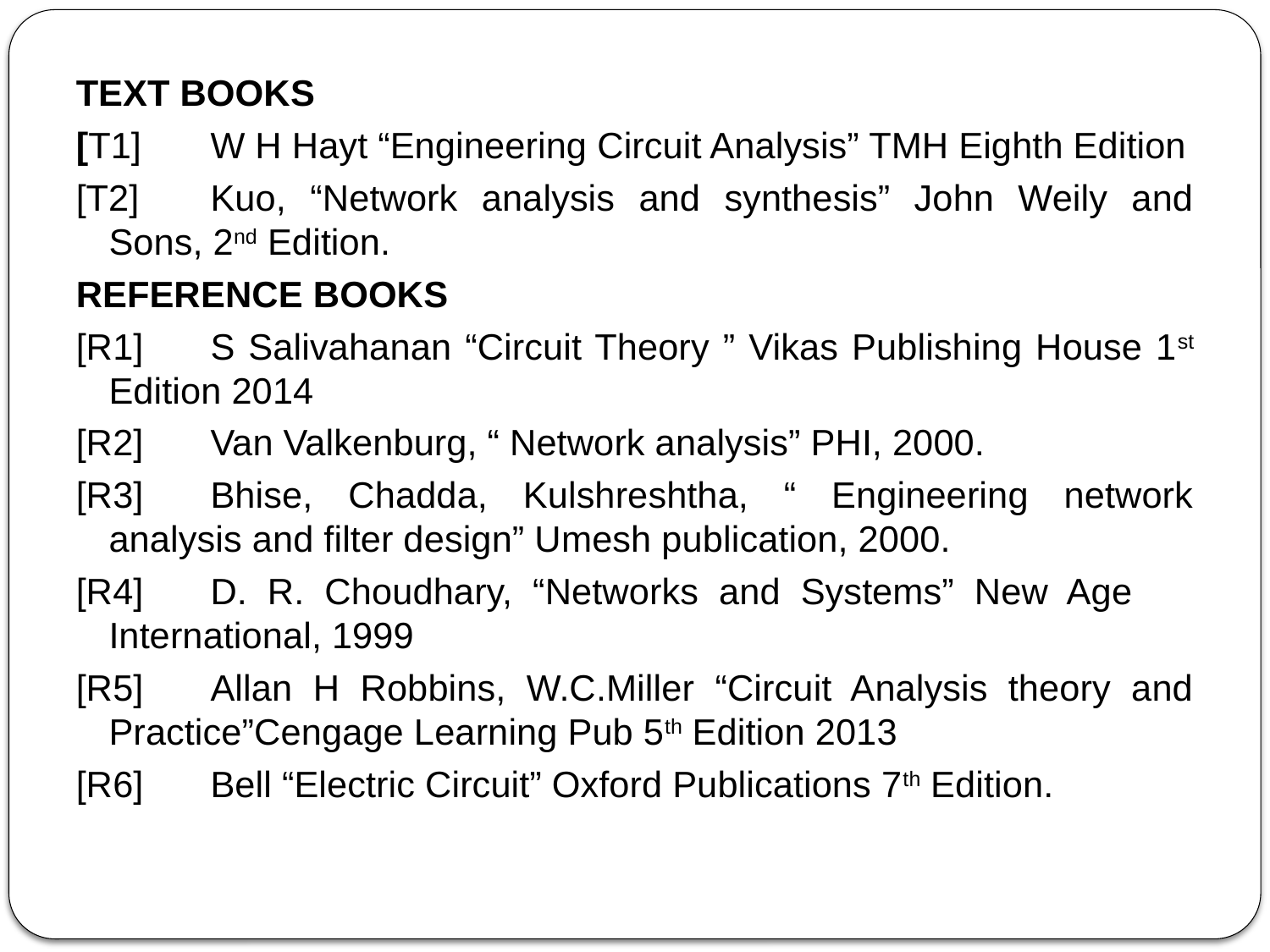

TEXT BOOKS
[T1]	W H Hayt “Engineering Circuit Analysis” TMH Eighth Edition
[T2]	Kuo, “Network analysis and synthesis” John Weily and Sons, 2nd Edition.
REFERENCE BOOKS
[R1]	S Salivahanan “Circuit Theory ” Vikas Publishing House 1st Edition 2014
[R2]	Van Valkenburg, “ Network analysis” PHI, 2000.
[R3]	Bhise, Chadda, Kulshreshtha, “ Engineering network analysis and filter design” Umesh publication, 2000.
[R4]	D. R. Choudhary, “Networks and Systems” New Age    International, 1999
[R5]	Allan H Robbins, W.C.Miller “Circuit Analysis theory and Practice”Cengage Learning Pub 5th Edition 2013
[R6]	Bell “Electric Circuit” Oxford Publications 7th Edition.